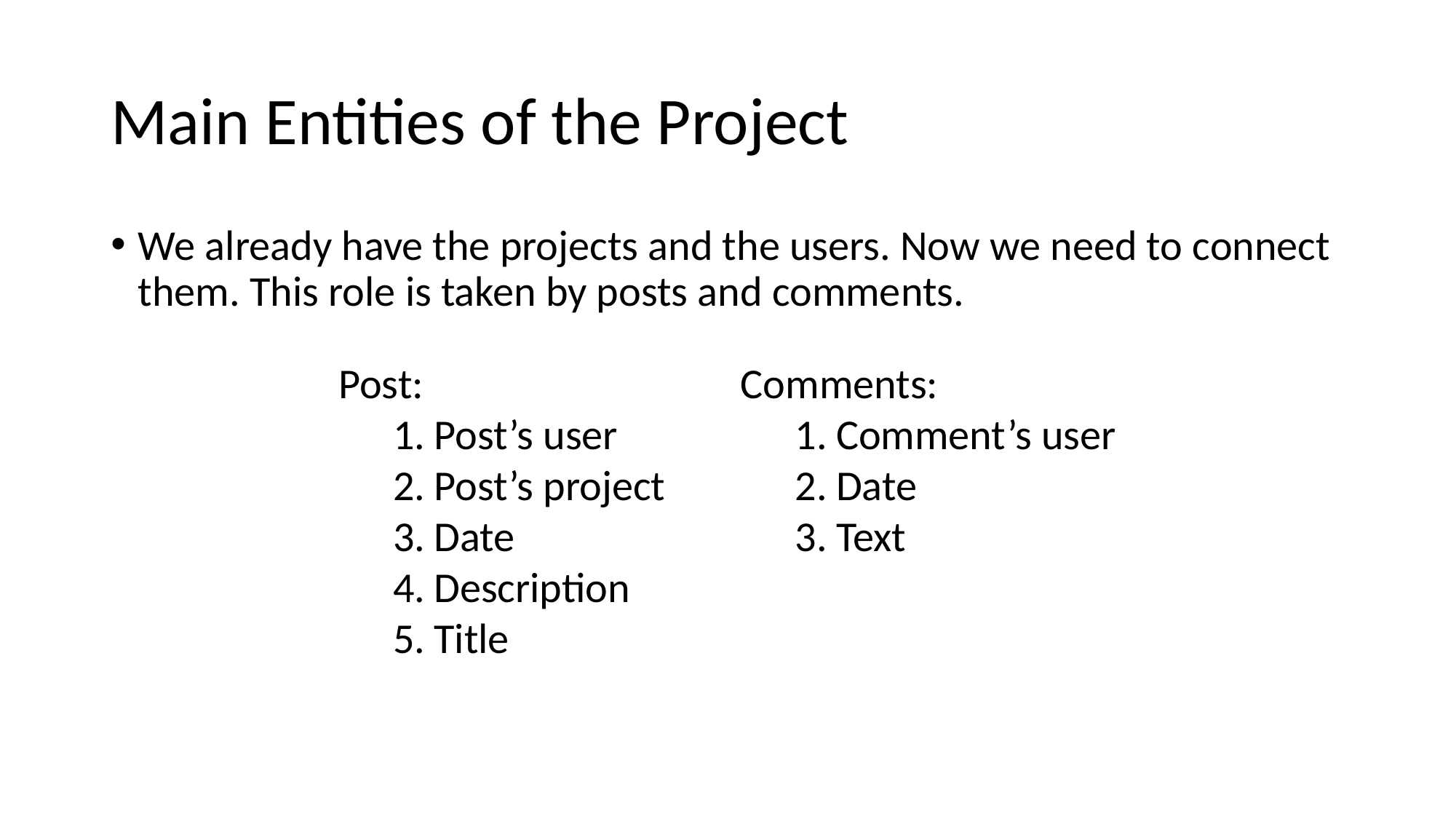

# Main Entities of the Project
We already have the projects and the users. Now we need to connect them. This role is taken by posts and comments.
Post:
Post’s user
Post’s project
Date
Description
Title
Comments:
Comment’s user
Date
Text